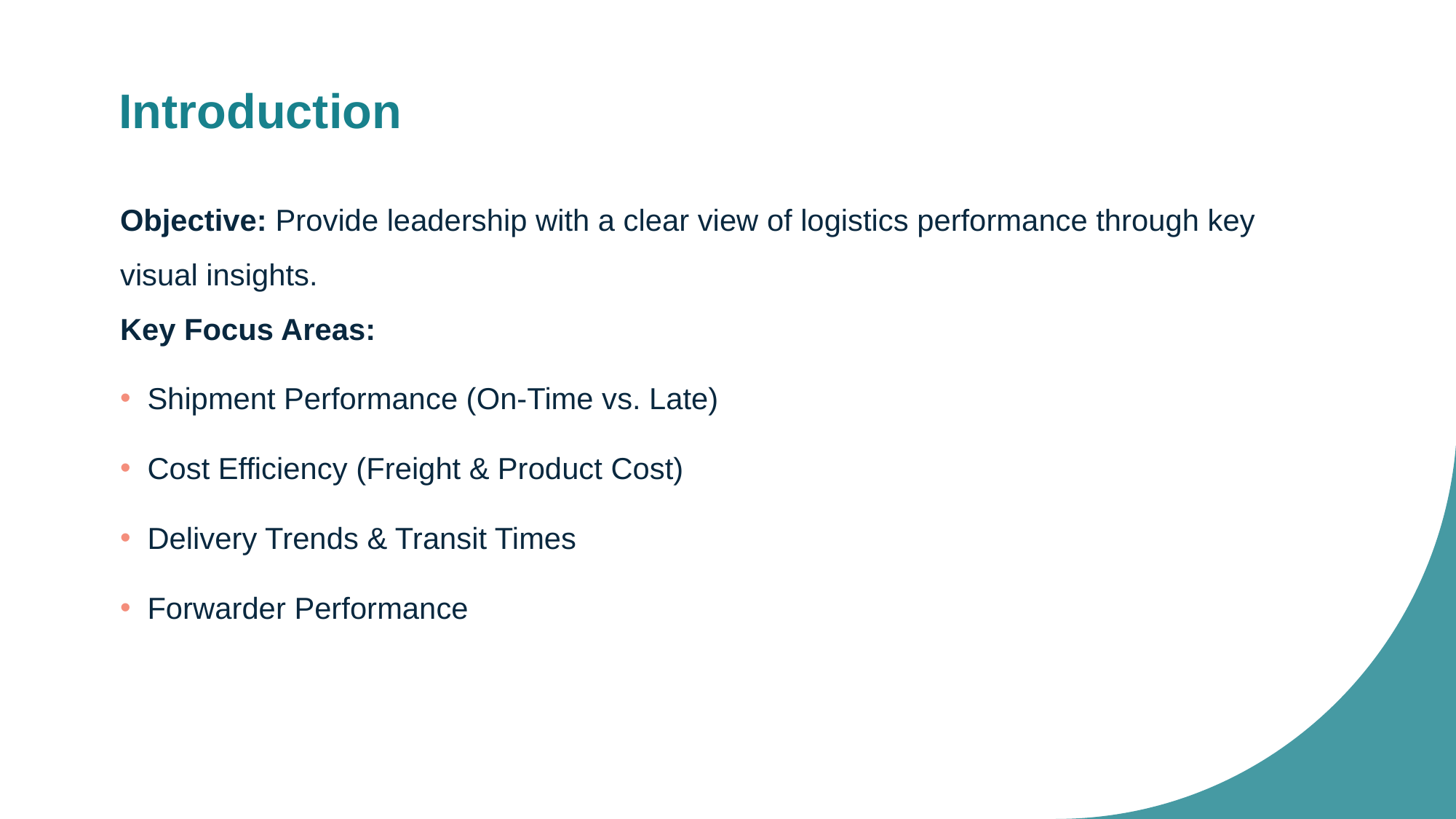

# Introduction
Objective: Provide leadership with a clear view of logistics performance through key visual insights.
Key Focus Areas:
Shipment Performance (On-Time vs. Late)
Cost Efficiency (Freight & Product Cost)
Delivery Trends & Transit Times
Forwarder Performance